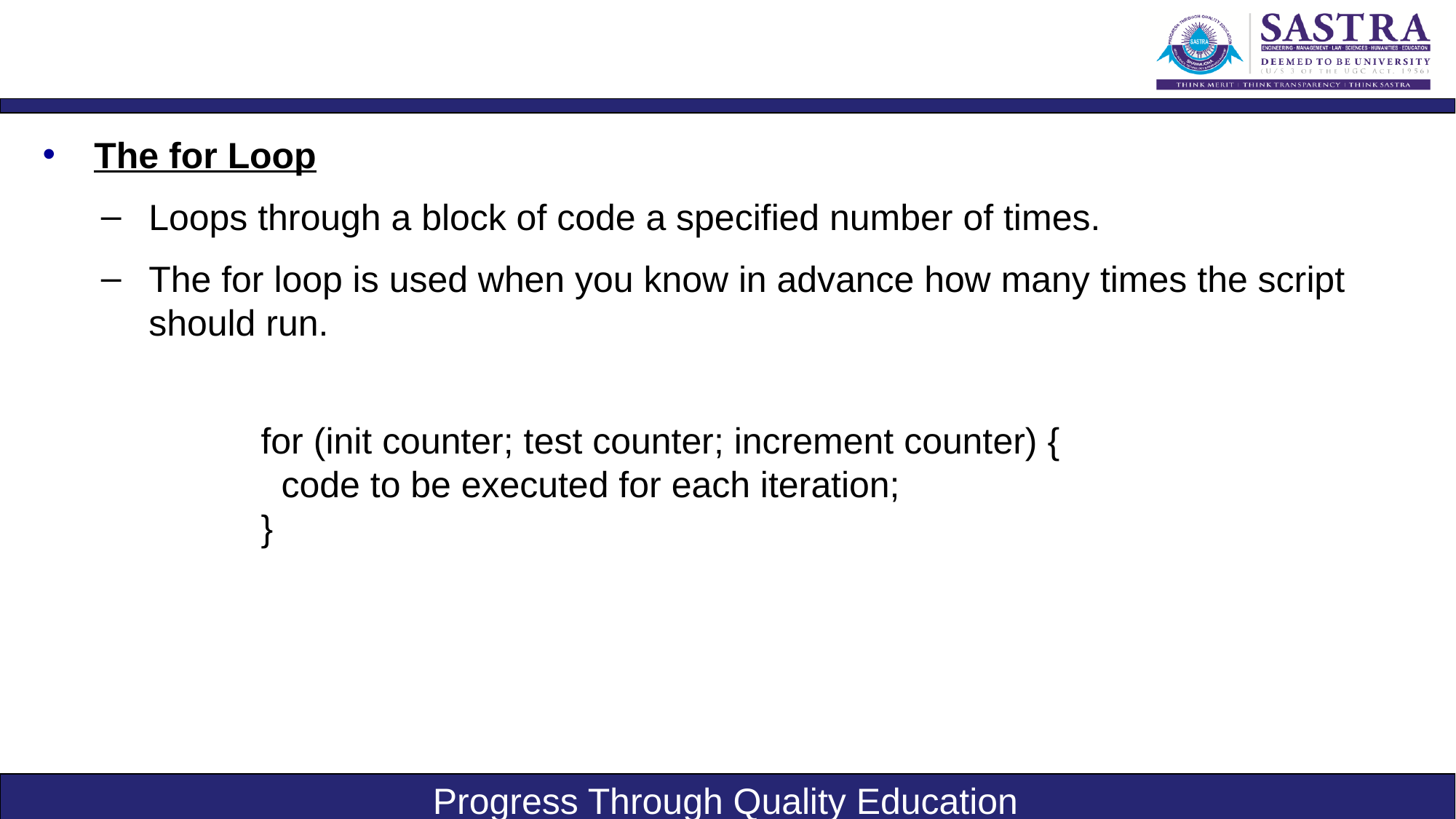

#
The for Loop
Loops through a block of code a specified number of times.
The for loop is used when you know in advance how many times the script should run.

for (init counter; test counter; increment counter) {
  code to be executed for each iteration;
}